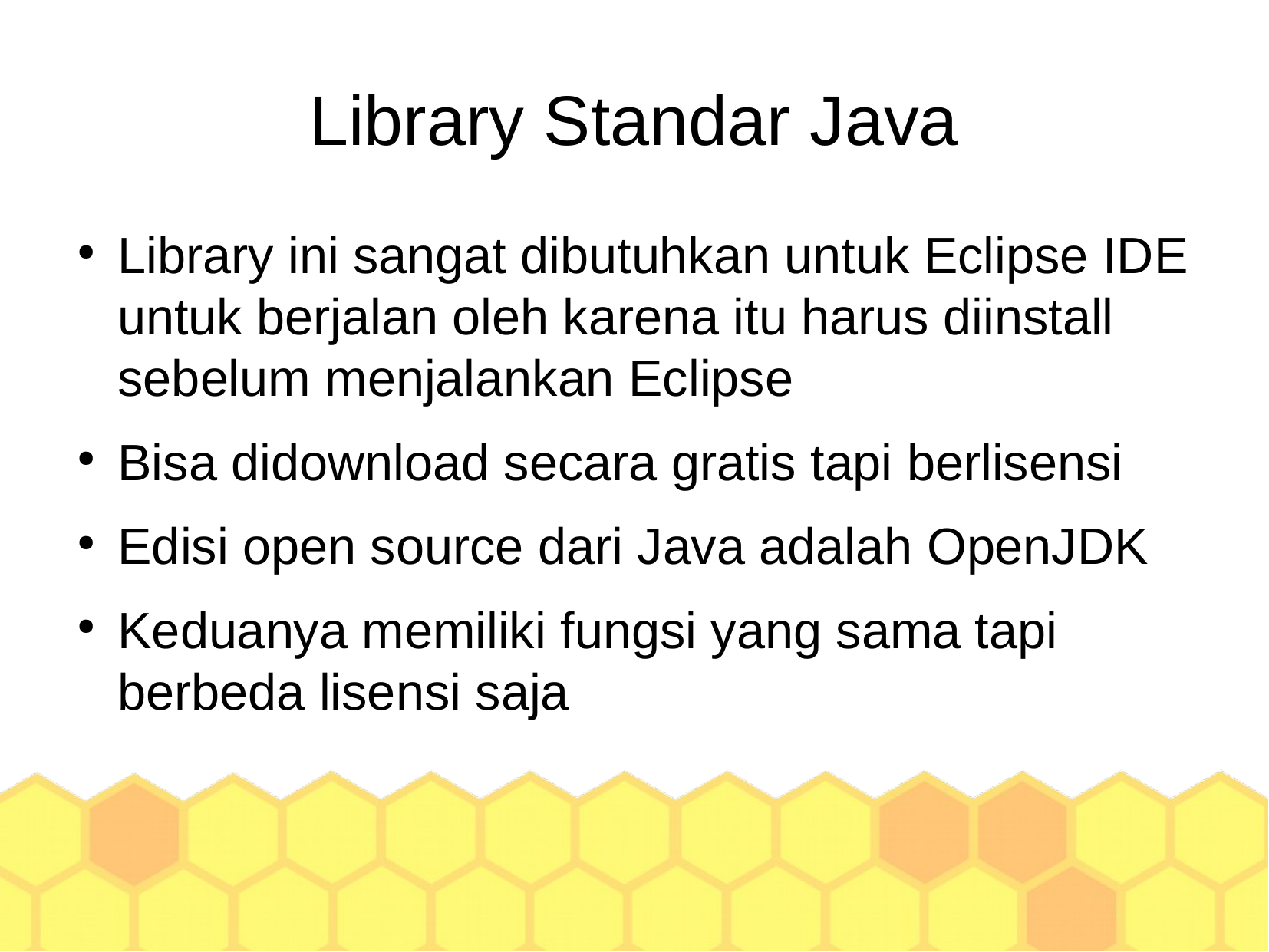

Library Standar Java
Library ini sangat dibutuhkan untuk Eclipse IDE untuk berjalan oleh karena itu harus diinstall sebelum menjalankan Eclipse
Bisa didownload secara gratis tapi berlisensi
Edisi open source dari Java adalah OpenJDK
Keduanya memiliki fungsi yang sama tapi berbeda lisensi saja